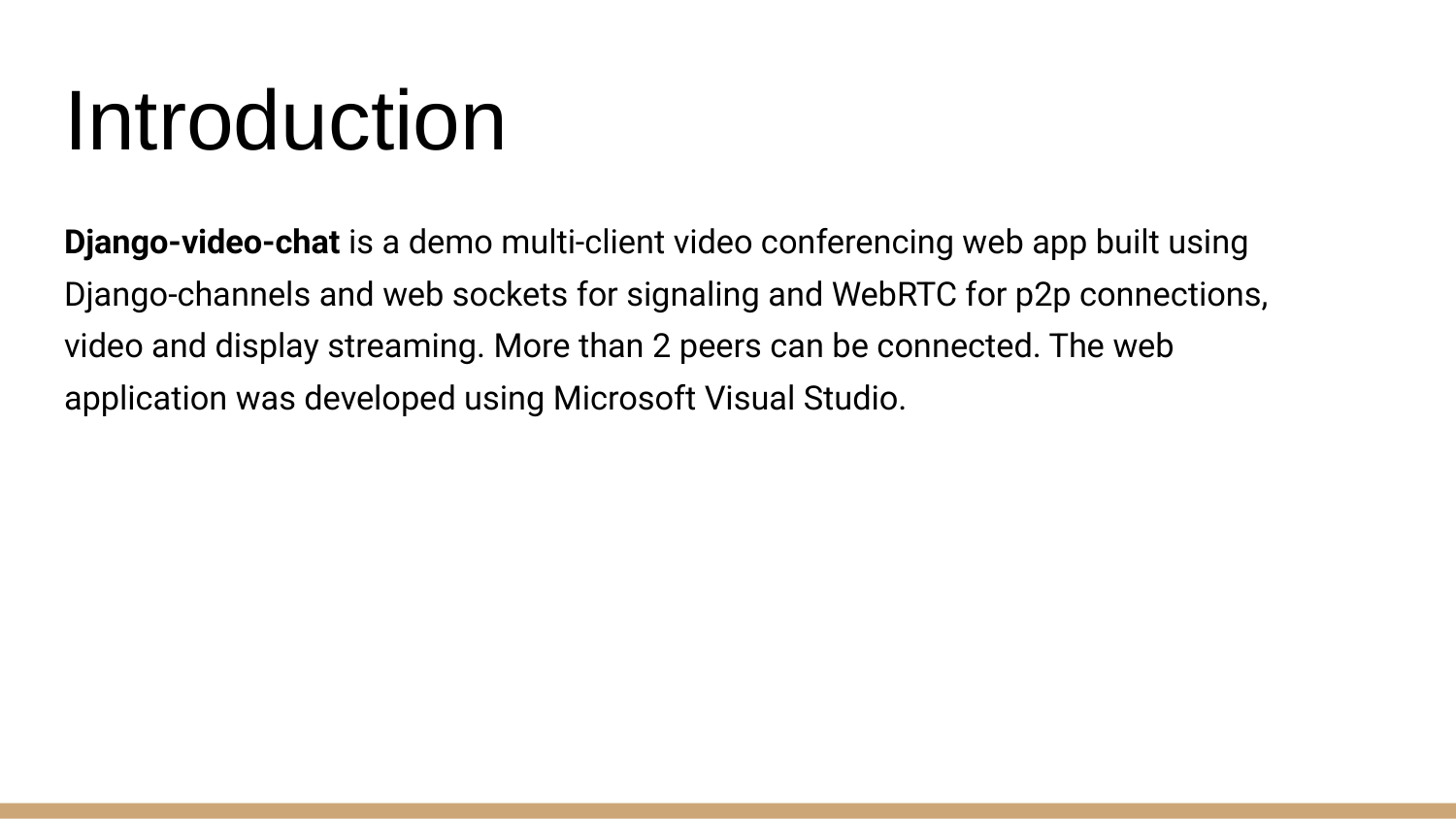

# Introduction
Django-video-chat is a demo multi-client video conferencing web app built using Django-channels and web sockets for signaling and WebRTC for p2p connections, video and display streaming. More than 2 peers can be connected. The web application was developed using Microsoft Visual Studio.